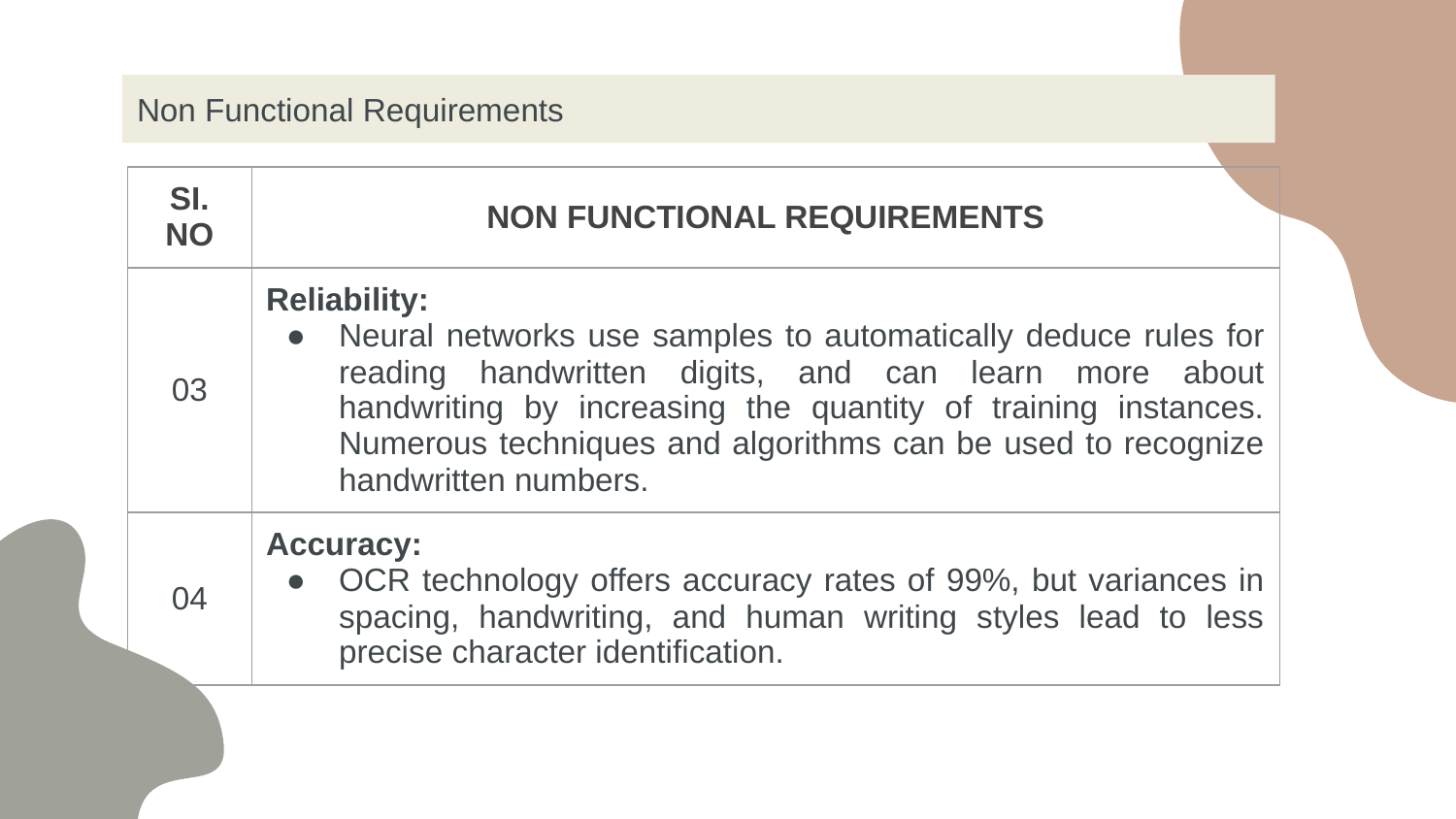

Non Functional Requirements
| SI. NO | NON FUNCTIONAL REQUIREMENTS |
| --- | --- |
| 03 | Reliability: Neural networks use samples to automatically deduce rules for reading handwritten digits, and can learn more about handwriting by increasing the quantity of training instances. Numerous techniques and algorithms can be used to recognize handwritten numbers. |
| 04 | Accuracy: OCR technology offers accuracy rates of 99%, but variances in spacing, handwriting, and human writing styles lead to less precise character identification. |